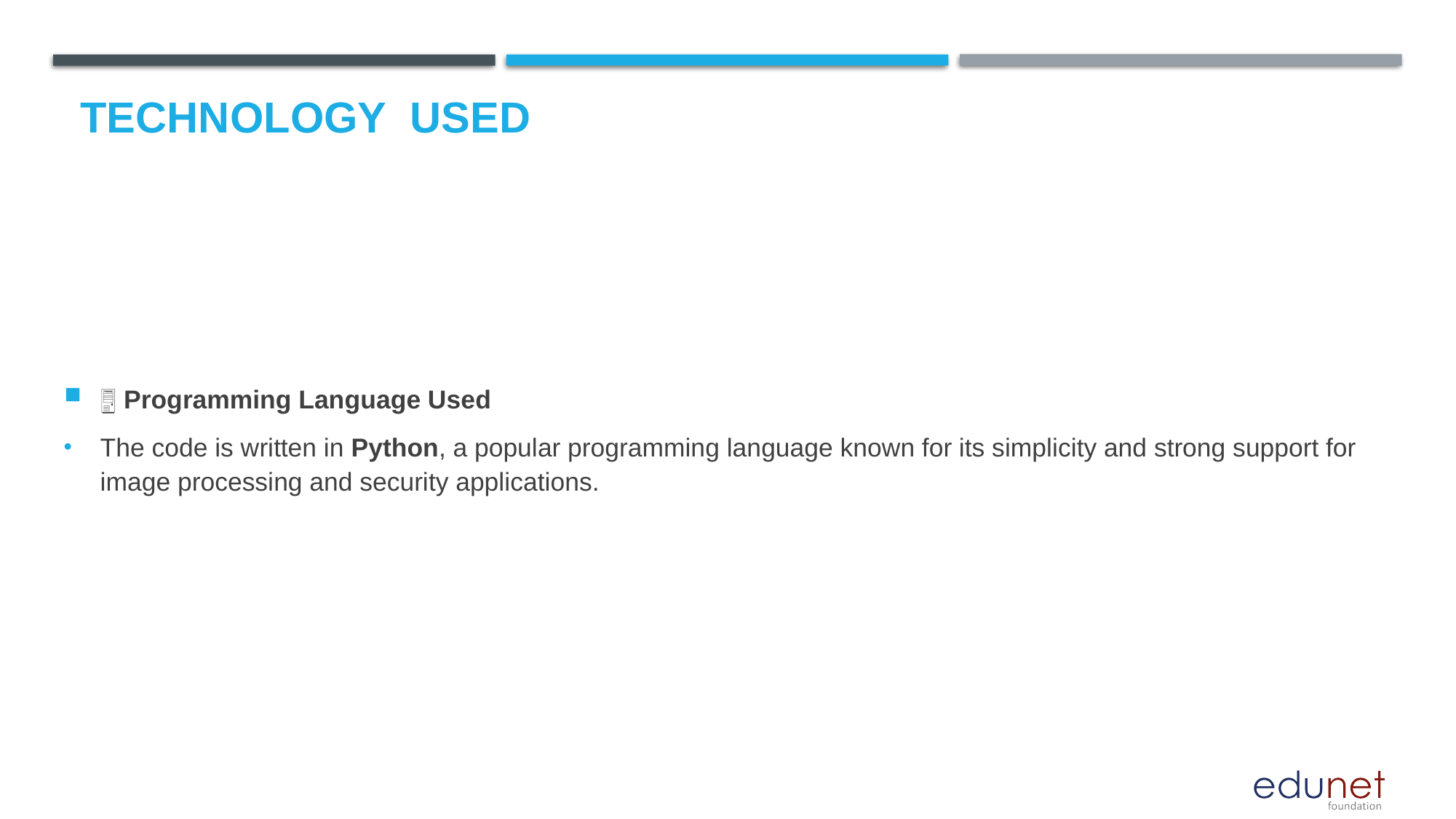

# Technology  used
🖥️ Programming Language Used
The code is written in Python, a popular programming language known for its simplicity and strong support for image processing and security applications.